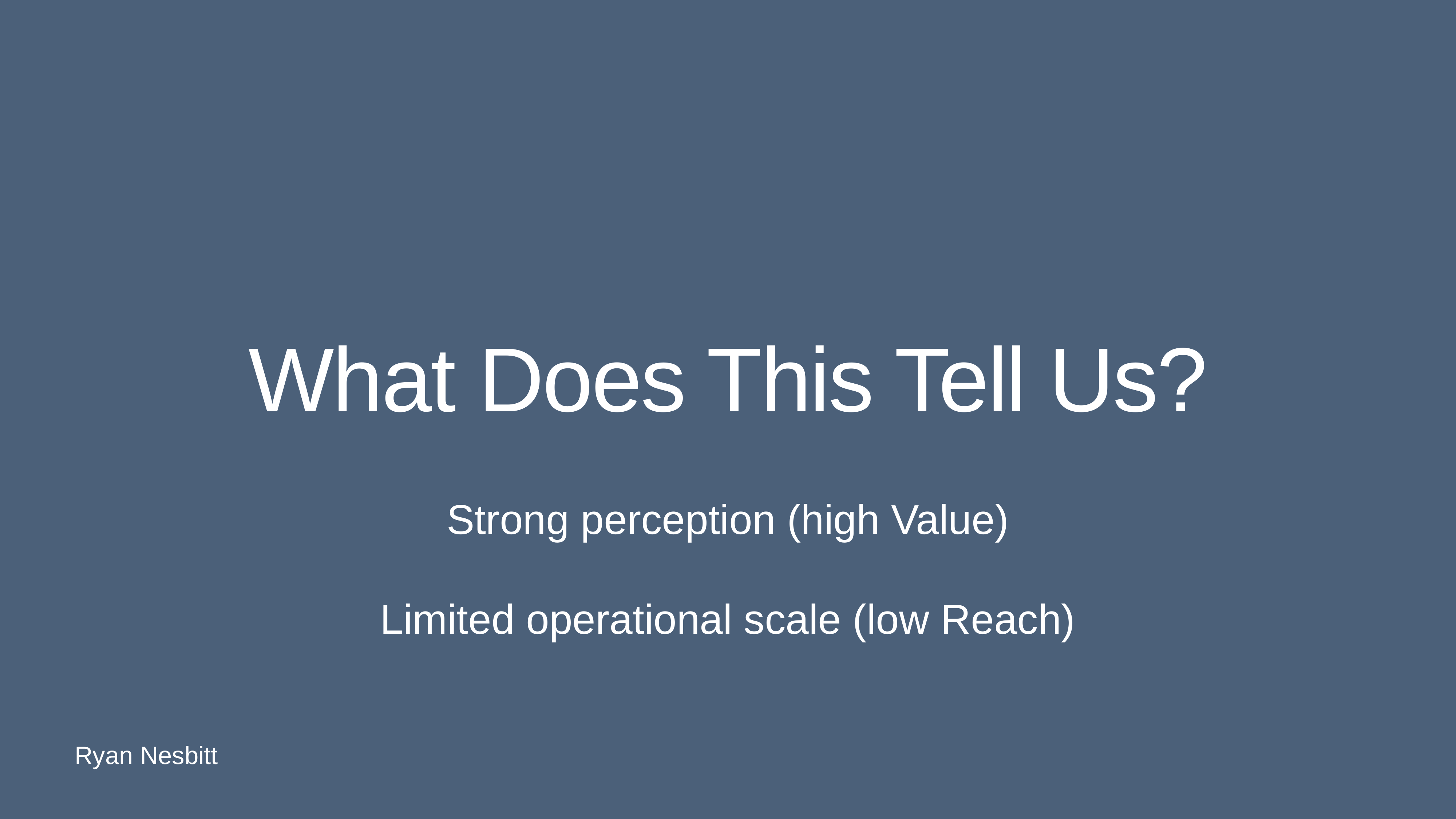

# What Does This Tell Us?

Strong perception (high Value)

Limited operational scale (low Reach)
Ryan Nesbitt